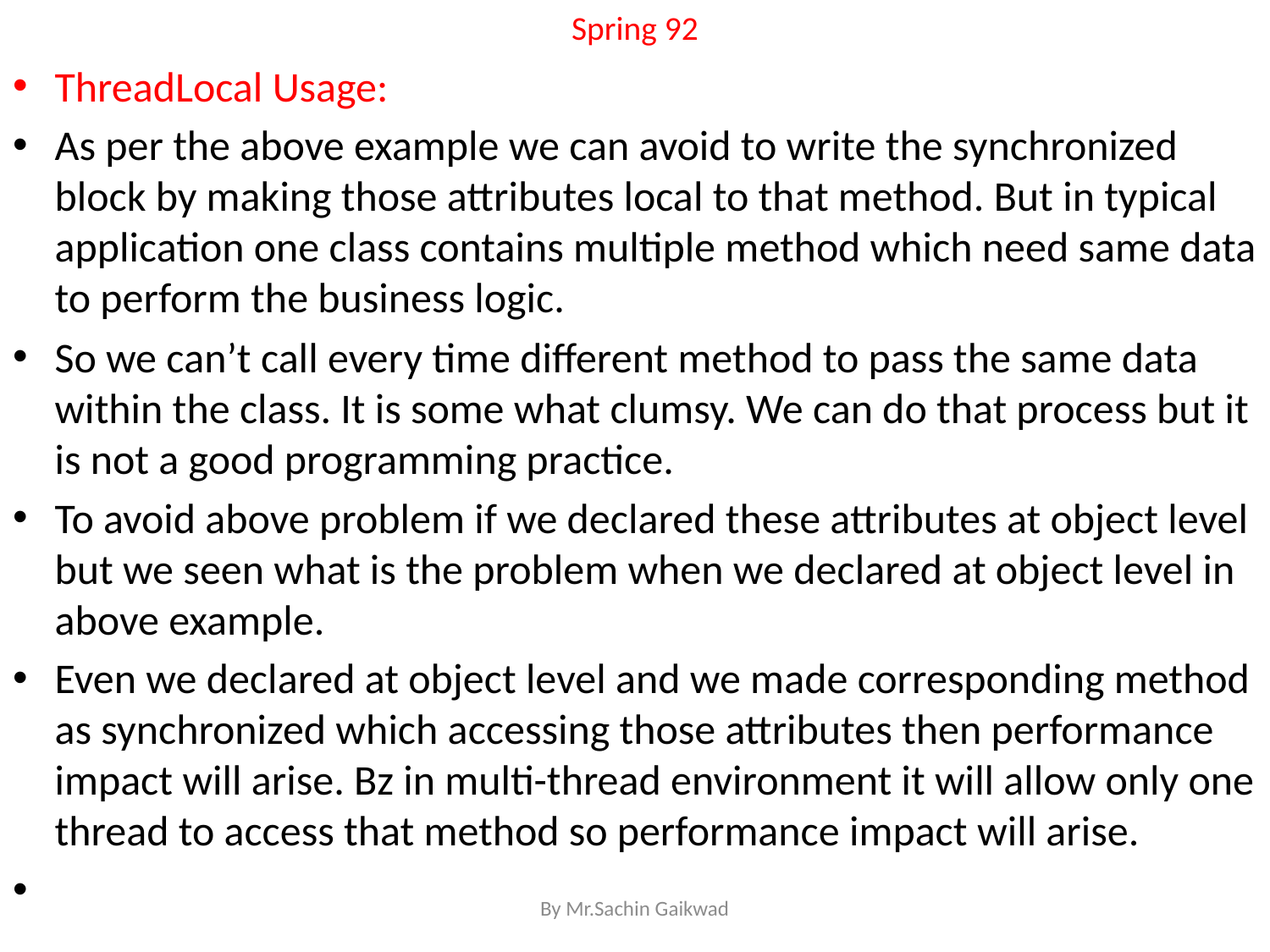

# Spring 92
ThreadLocal Usage:
As per the above example we can avoid to write the synchronized block by making those attributes local to that method. But in typical application one class contains multiple method which need same data to perform the business logic.
So we can’t call every time different method to pass the same data within the class. It is some what clumsy. We can do that process but it is not a good programming practice.
To avoid above problem if we declared these attributes at object level but we seen what is the problem when we declared at object level in above example.
Even we declared at object level and we made corresponding method as synchronized which accessing those attributes then performance impact will arise. Bz in multi-thread environment it will allow only one thread to access that method so performance impact will arise.

By Mr.Sachin Gaikwad